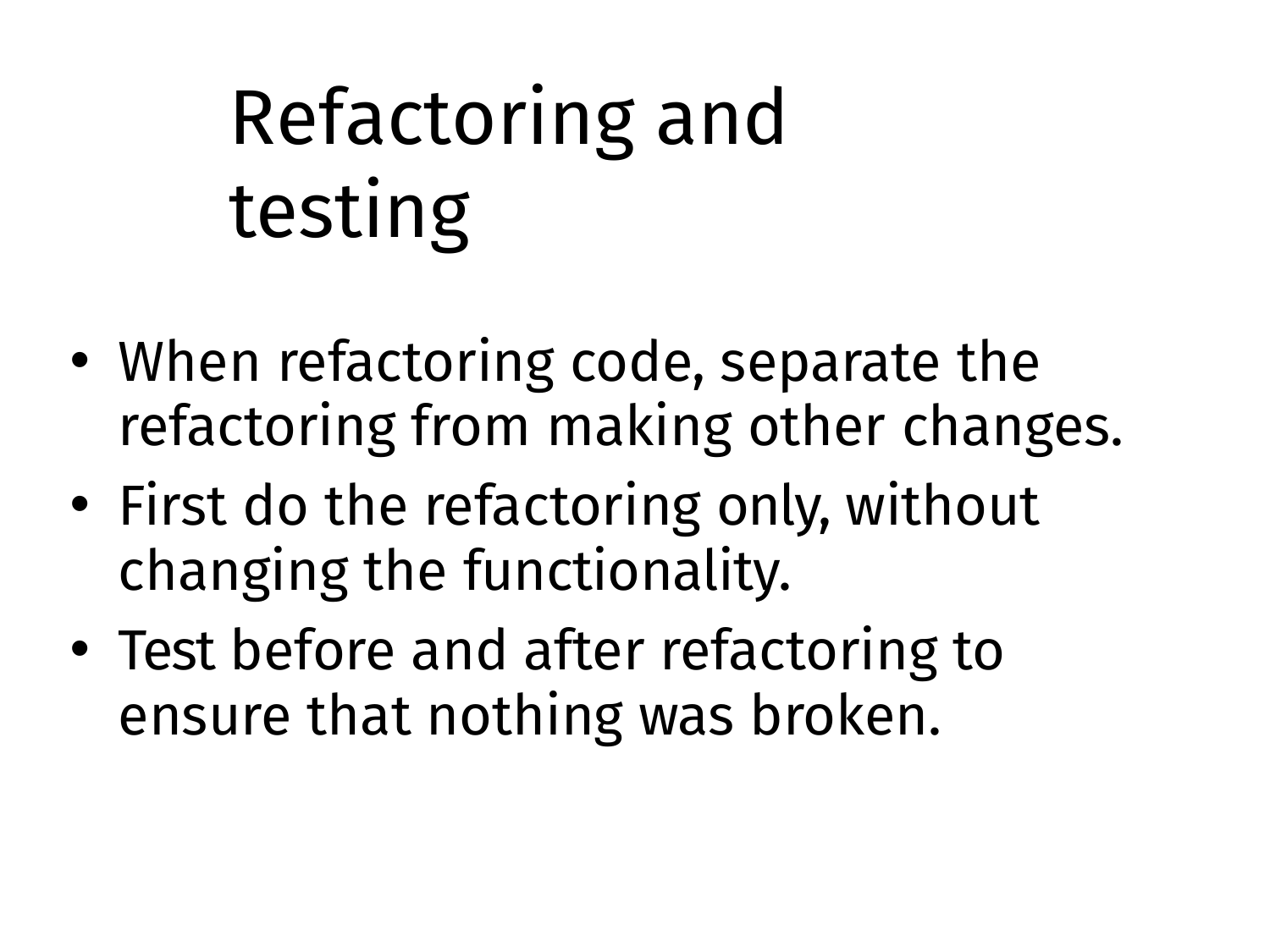

# Refactoring and	testing
When refactoring code, separate the  refactoring from making other changes.
First do the refactoring only, without  changing the functionality.
Test before and after refactoring to  ensure that nothing was broken.